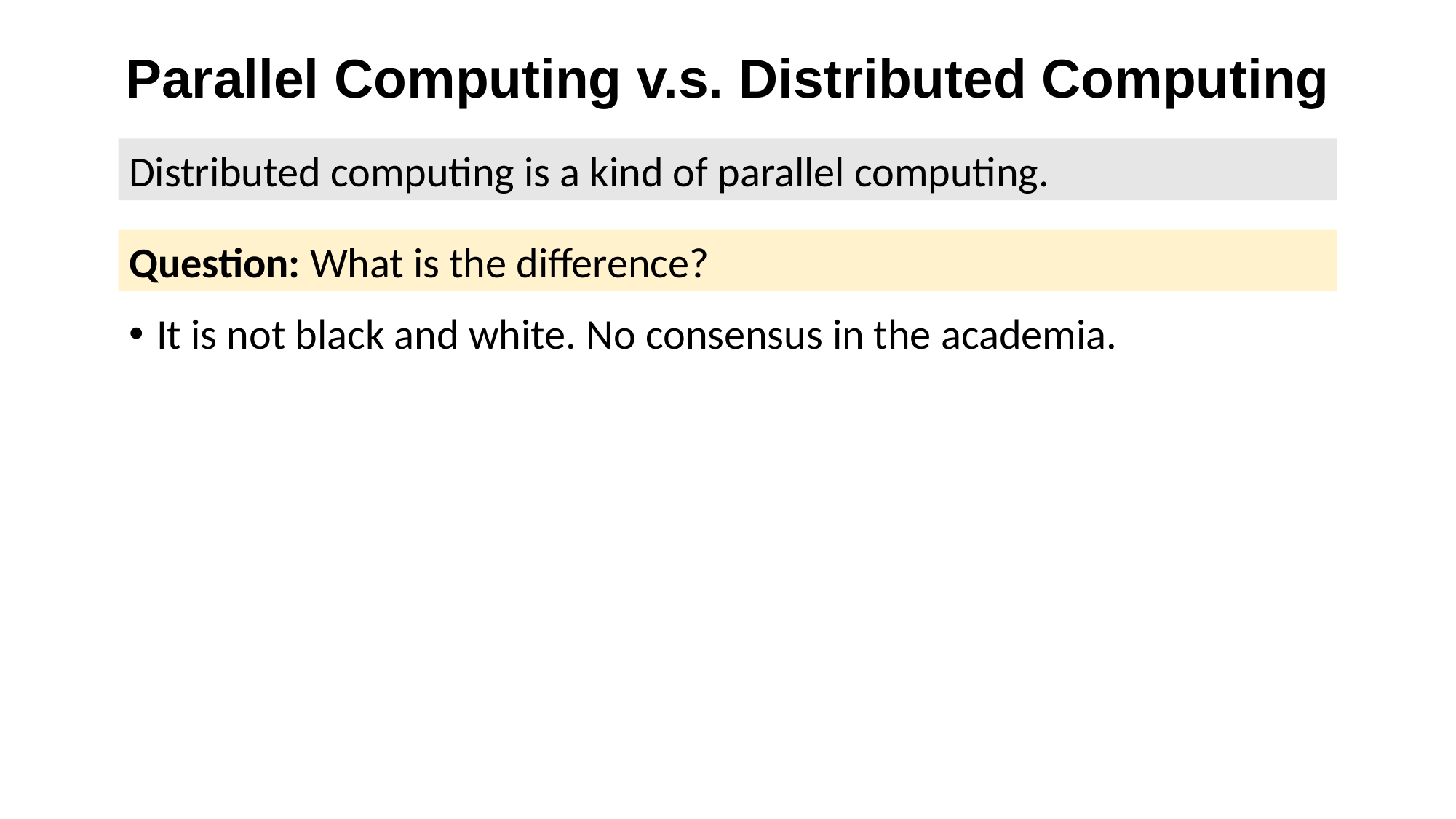

Parallel Computing v.s. Distributed Computing
Distributed computing is a kind of parallel computing.
Question: What is the difference?
It is not black and white. No consensus in the academia.